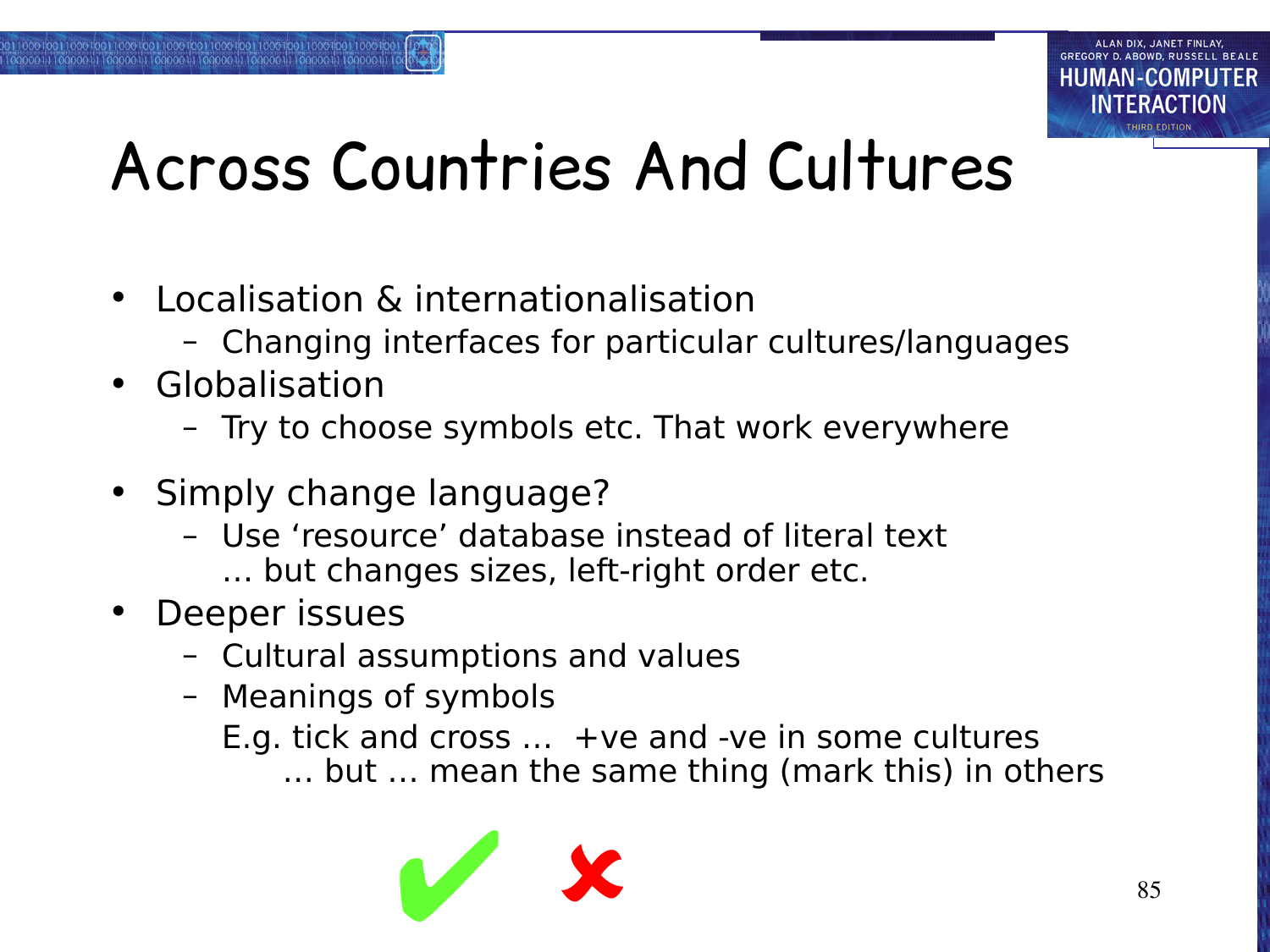

# Across Countries And Cultures
Localisation & internationalisation
Changing interfaces for particular cultures/languages
Globalisation
Try to choose symbols etc. That work everywhere

Simply change language?
Use ‘resource’ database instead of literal text
… but changes sizes, left-right order etc.
Deeper issues
Cultural assumptions and values
Meanings of symbols
E.g. tick and cross …  +ve and -ve in some cultures
      … but … mean the same thing (mark this) in others
✔
🗶
85